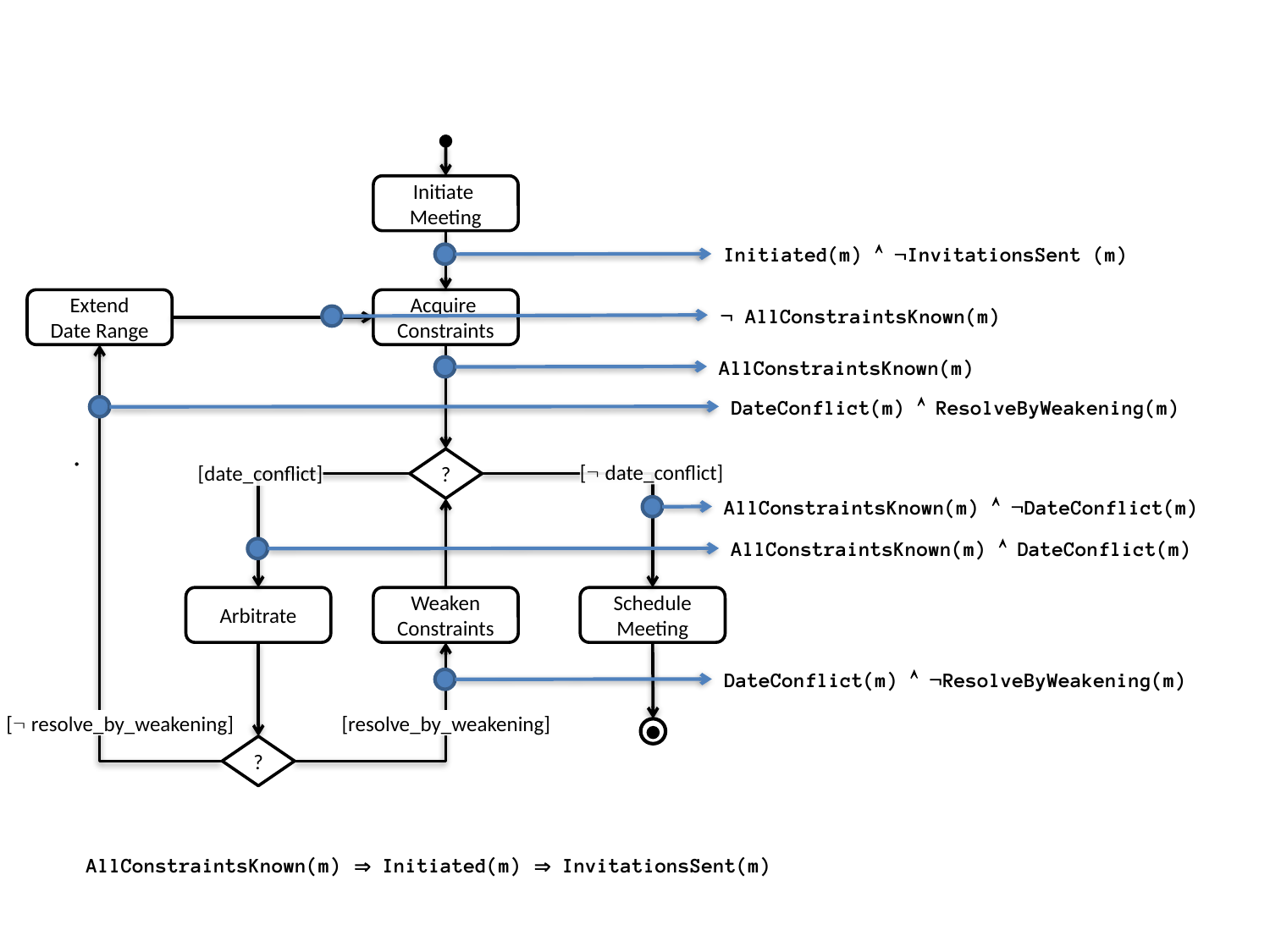

Initiate
Meeting
Initiated(m) ∧ ¬InvitationsSent (m)

Extend
Date Range
Acquire
Constraints
¬ AllConstraintsKnown(m)

AllConstraintsKnown(m)

DateConflict(m) ∧ ResolveByWeakening(m)

?
[¬ date_conflict]
[date_conflict]

AllConstraintsKnown(m) ∧ ¬DateConflict(m)

AllConstraintsKnown(m) ∧ DateConflict(m)

Arbitrate
Weaken
Constraints
Schedule
Meeting
DateConflict(m) ∧ ¬ResolveByWeakening(m)

[¬ resolve_by_weakening]
[resolve_by_weakening]

?
AllConstraintsKnown(m) ⇒ Initiated(m) ⇒ InvitationsSent(m)